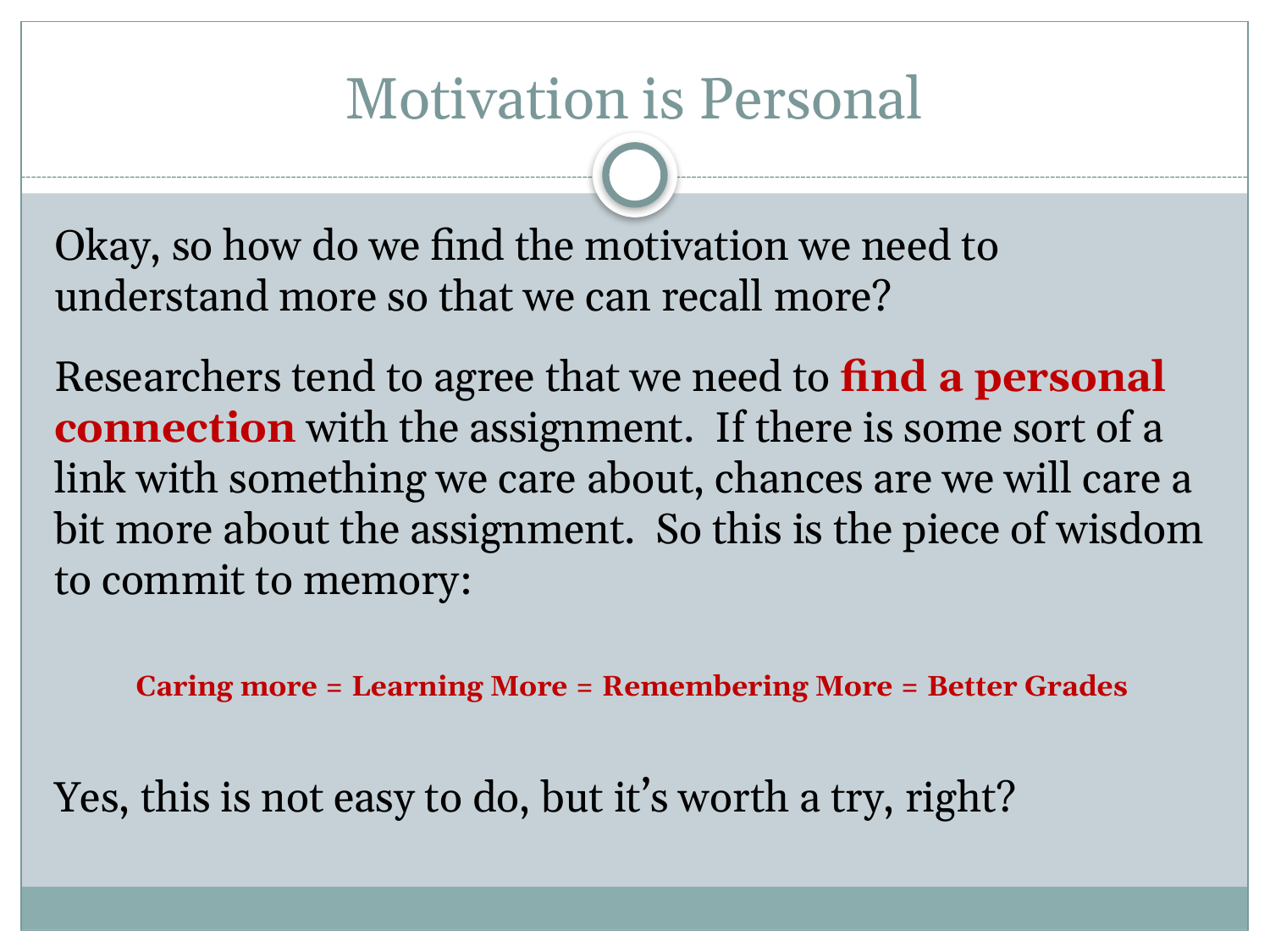

# Motivation is Personal
Okay, so how do we find the motivation we need to understand more so that we can recall more?
Researchers tend to agree that we need to find a personal connection with the assignment.  If there is some sort of a link with something we care about, chances are we will care a bit more about the assignment.  So this is the piece of wisdom to commit to memory:

Caring more = Learning More = Remembering More = Better Grades

Yes, this is not easy to do, but it’s worth a try, right?